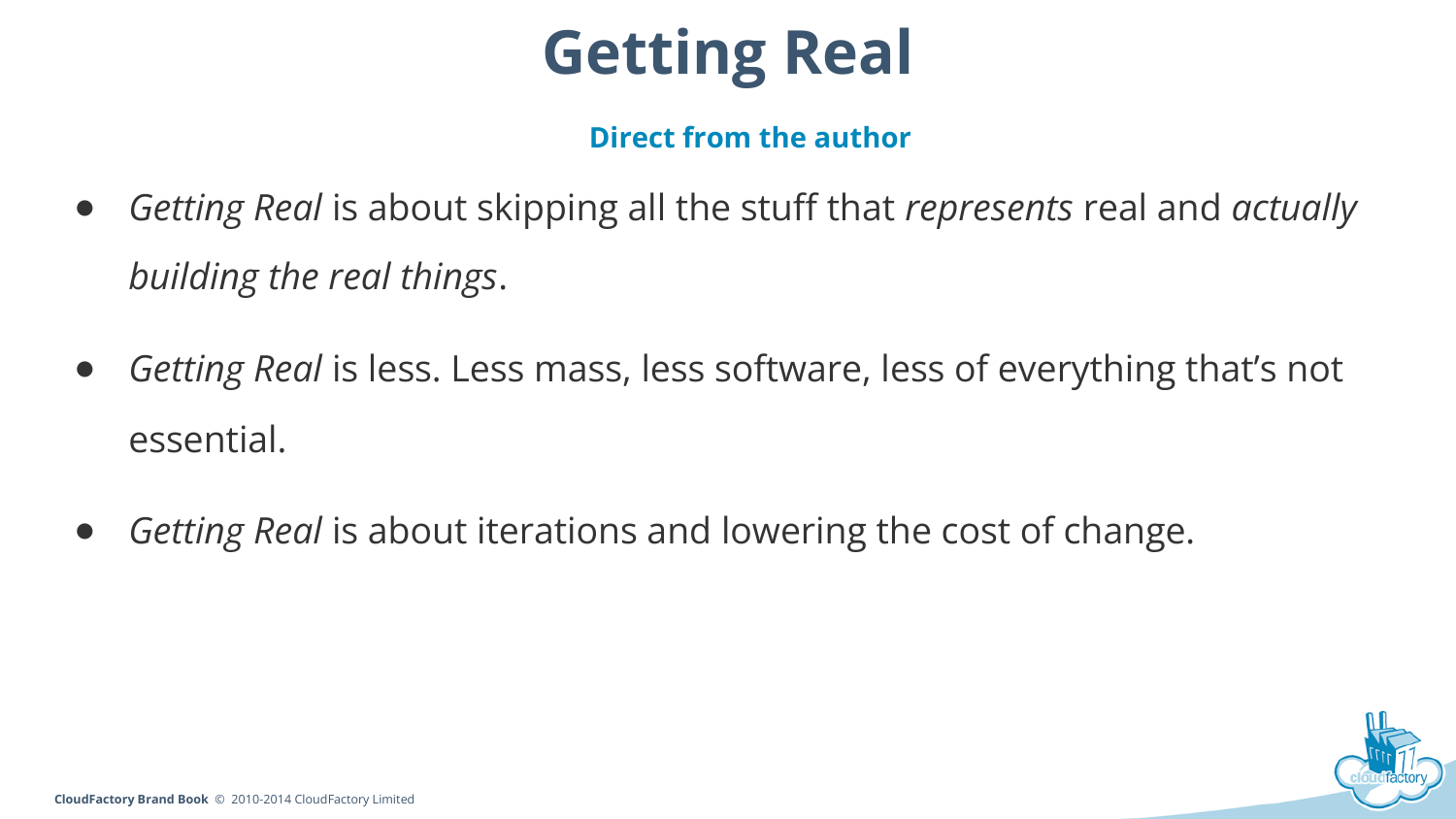

# Getting Real
Direct from the author
Getting Real is about skipping all the stuff that represents real and actually building the real things.
Getting Real is less. Less mass, less software, less of everything that’s not essential.
Getting Real is about iterations and lowering the cost of change.